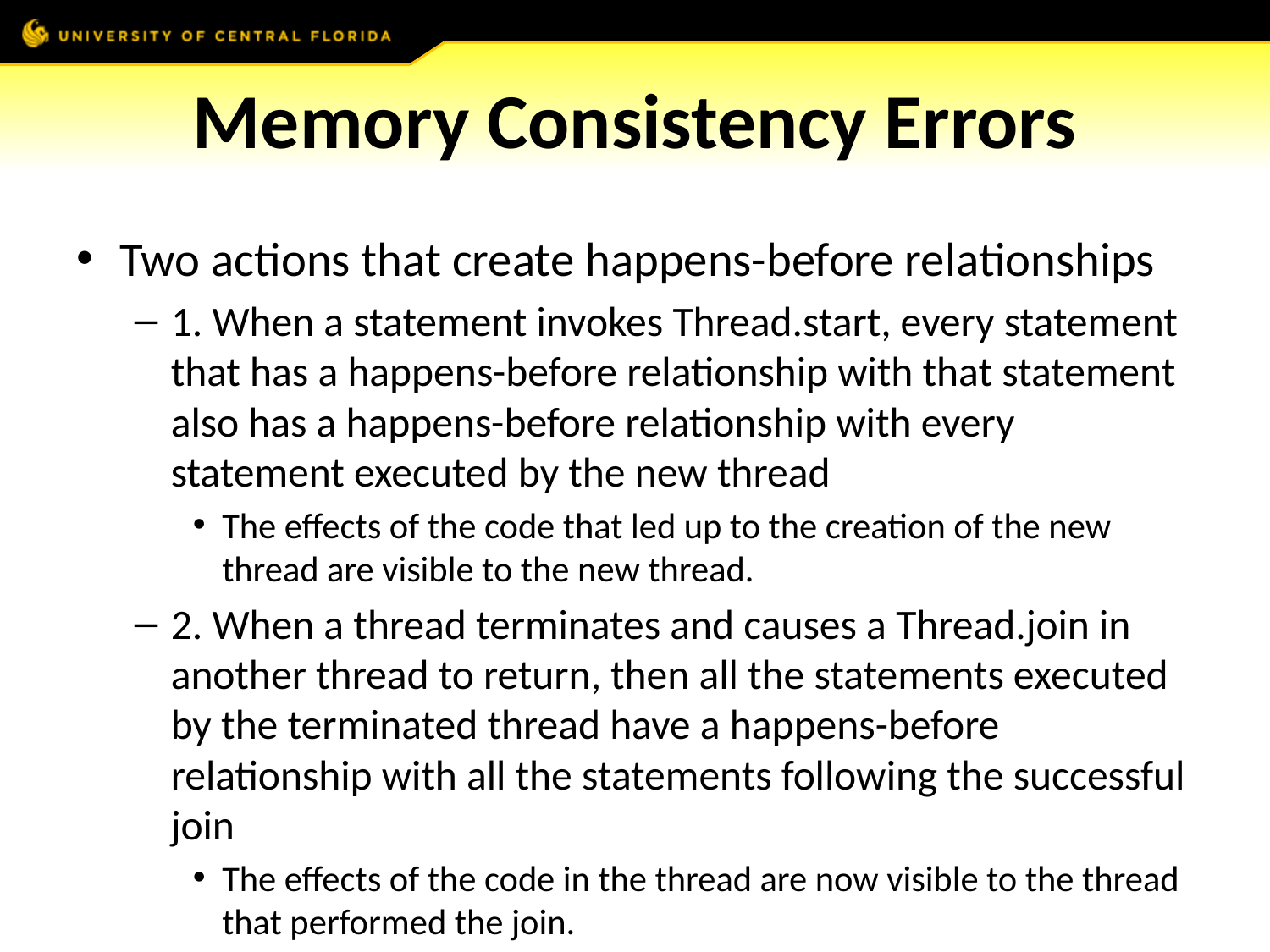

# Memory Consistency Errors
Two actions that create happens-before relationships
1. When a statement invokes Thread.start, every statement that has a happens-before relationship with that statement also has a happens-before relationship with every statement executed by the new thread
The effects of the code that led up to the creation of the new thread are visible to the new thread.
2. When a thread terminates and causes a Thread.join in another thread to return, then all the statements executed by the terminated thread have a happens-before relationship with all the statements following the successful join
The effects of the code in the thread are now visible to the thread that performed the join.